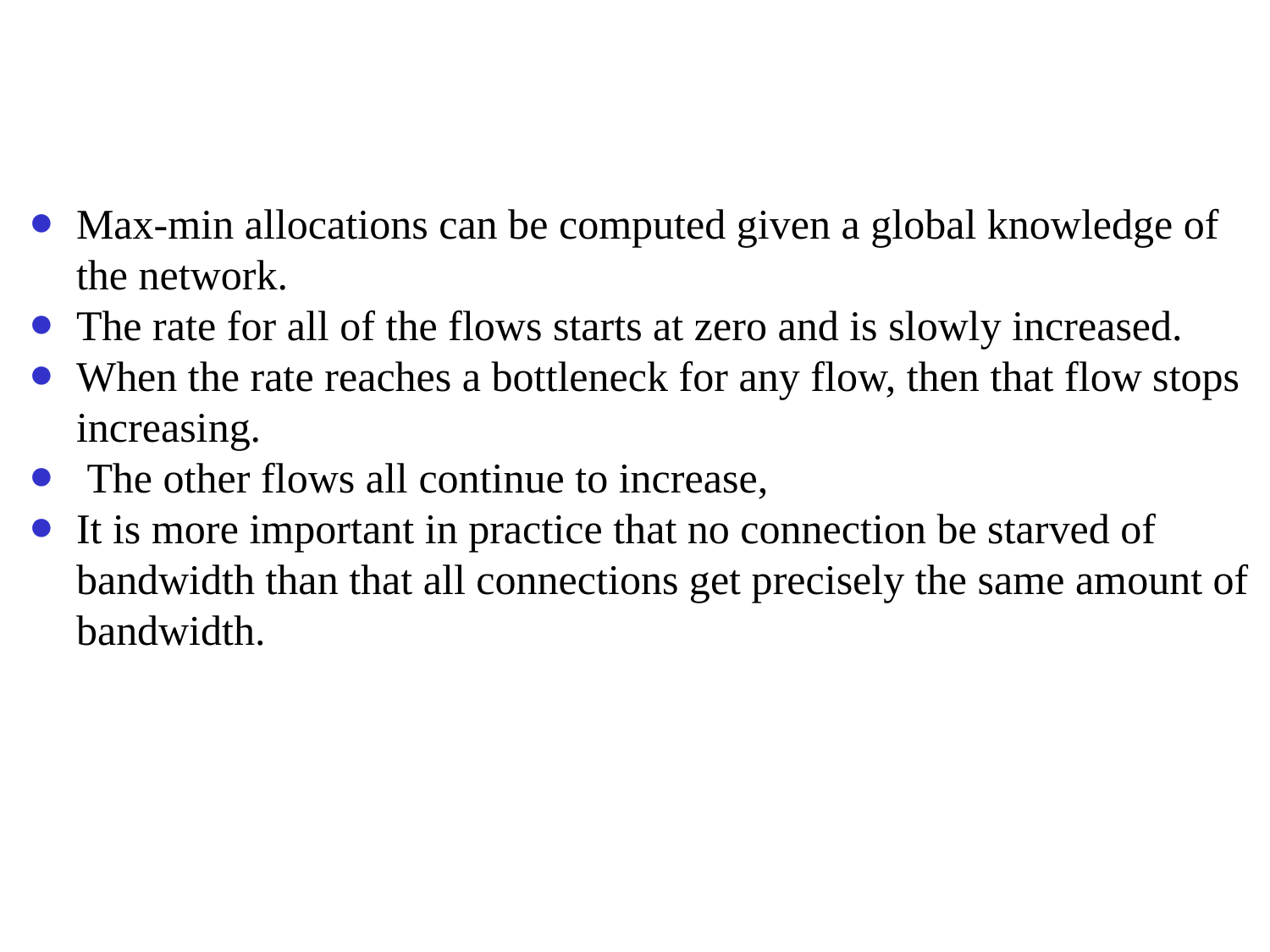

#
Max-min allocations can be computed given a global knowledge of the network.
The rate for all of the flows starts at zero and is slowly increased.
When the rate reaches a bottleneck for any flow, then that flow stops increasing.
 The other flows all continue to increase,
It is more important in practice that no connection be starved of bandwidth than that all connections get precisely the same amount of bandwidth.